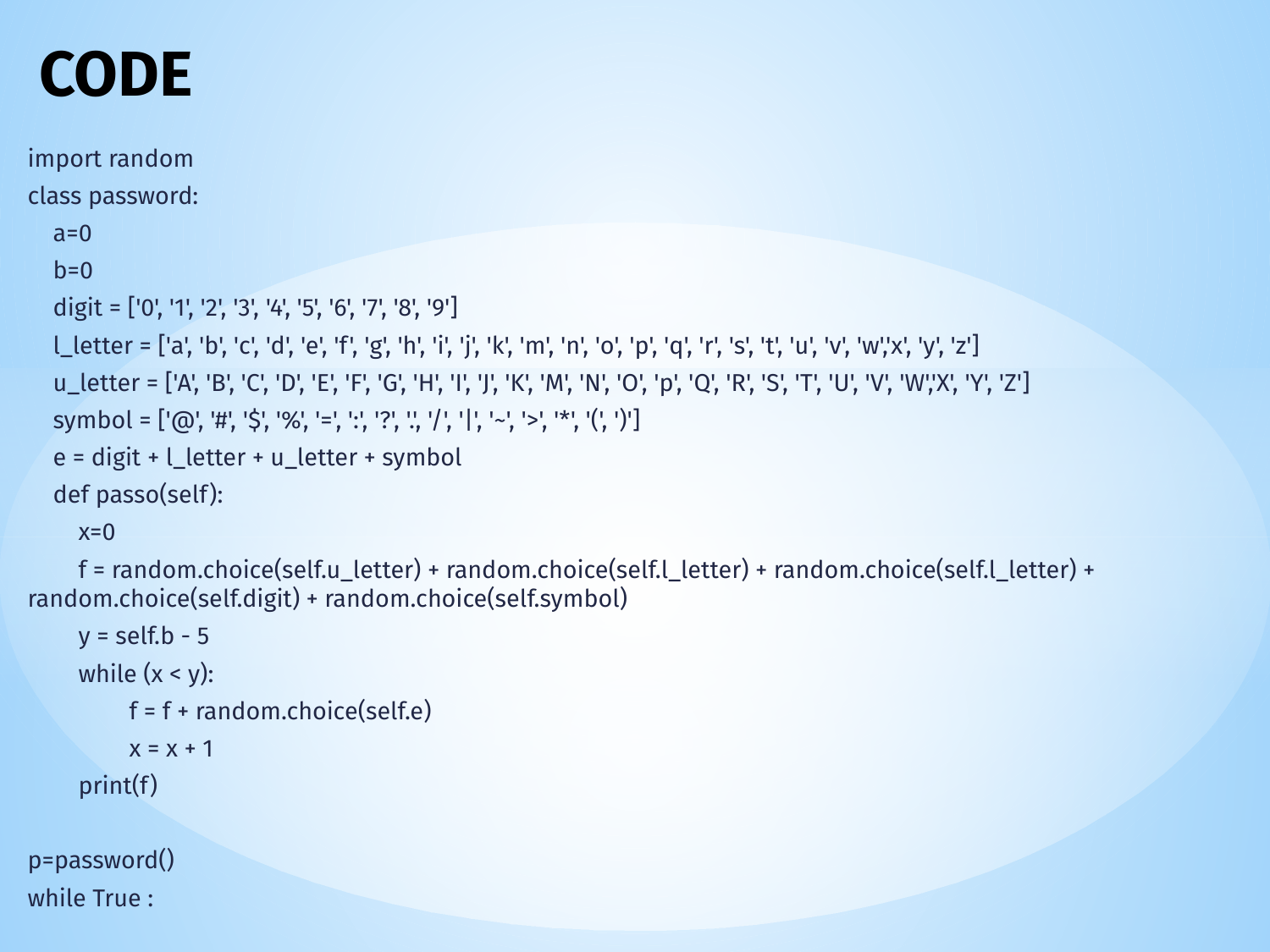

# CODE
import random
class password:
    a=0
    b=0
    digit = ['0', '1', '2', '3', '4', '5', '6', '7', '8', '9']
    l_letter = ['a', 'b', 'c', 'd', 'e', 'f', 'g', 'h', 'i', 'j', 'k', 'm', 'n', 'o', 'p', 'q', 'r', 's', 't', 'u', 'v', 'w','x', 'y', 'z']
    u_letter = ['A', 'B', 'C', 'D', 'E', 'F', 'G', 'H', 'I', 'J', 'K', 'M', 'N', 'O', 'p', 'Q', 'R', 'S', 'T', 'U', 'V', 'W','X', 'Y', 'Z']
    symbol = ['@', '#', '$', '%', '=', ':', '?', '.', '/', '|', '~', '>', '*', '(', ')']
    e = digit + l_letter + u_letter + symbol
    def passo(self):
        x=0
        f = random.choice(self.u_letter) + random.choice(self.l_letter) + random.choice(self.l_letter) + random.choice(self.digit) + random.choice(self.symbol)
        y = self.b - 5
        while (x < y):
                f = f + random.choice(self.e)
                x = x + 1
        print(f)

p=password()
while True :